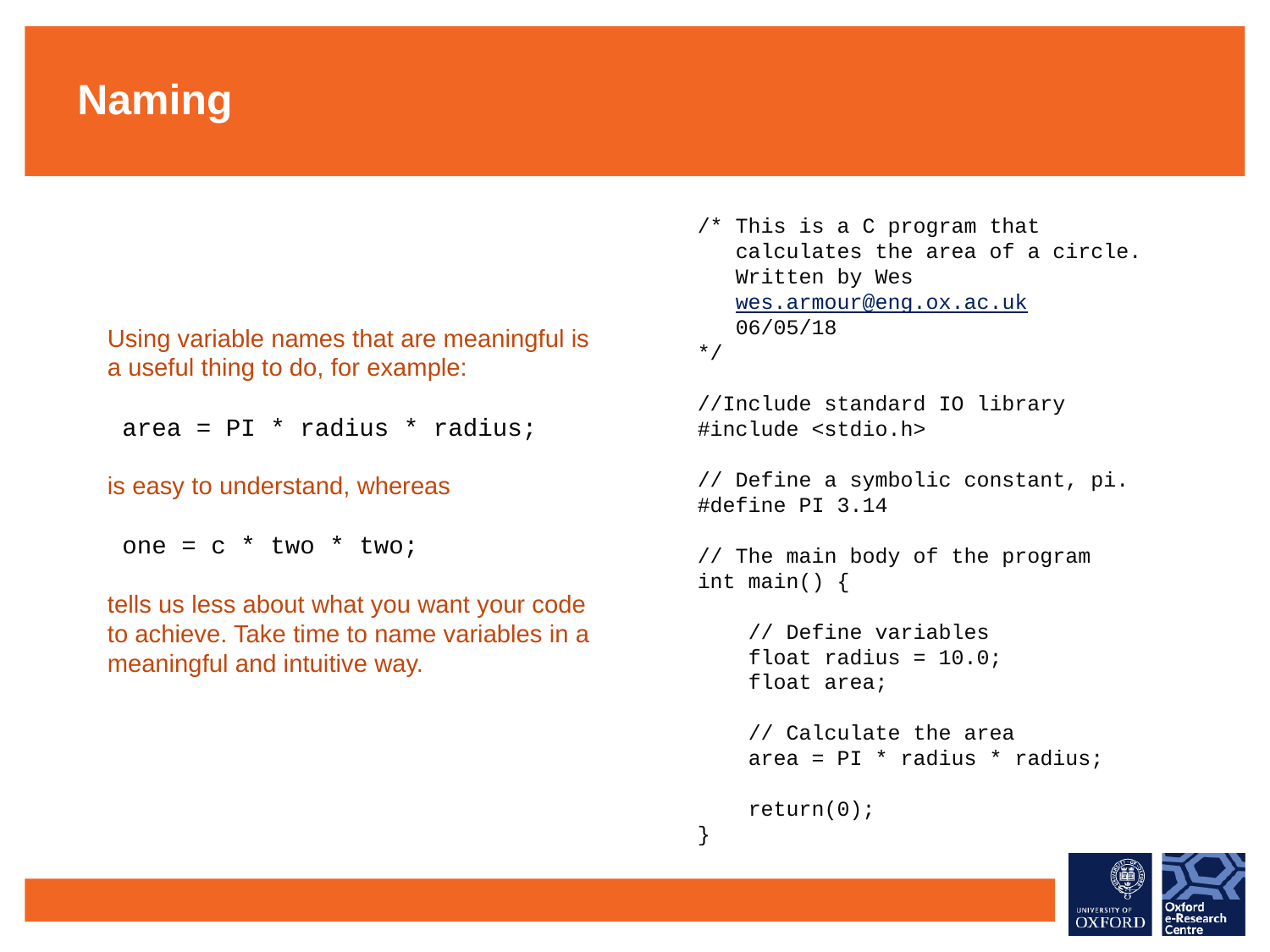

Naming

/* This is a C program that
   calculates the area of a circle.
   Written by Wes
   wes.armour@eng.ox.ac.uk
   06/05/18
*/

//Include standard IO library
#include <stdio.h>

// Define a symbolic constant, pi.
#define PI 3.14

// The main body of the program
int main() {

    // Define variables
    float radius = 10.0;
    float area;

    // Calculate the area
    area = PI * radius * radius;

    return(0);
}
Using variable names that are meaningful is a useful thing to do, for example:

 area = PI * radius * radius;

is easy to understand, whereas

 one = c * two * two;

tells us less about what you want your code to achieve. Take time to name variables in a meaningful and intuitive way.